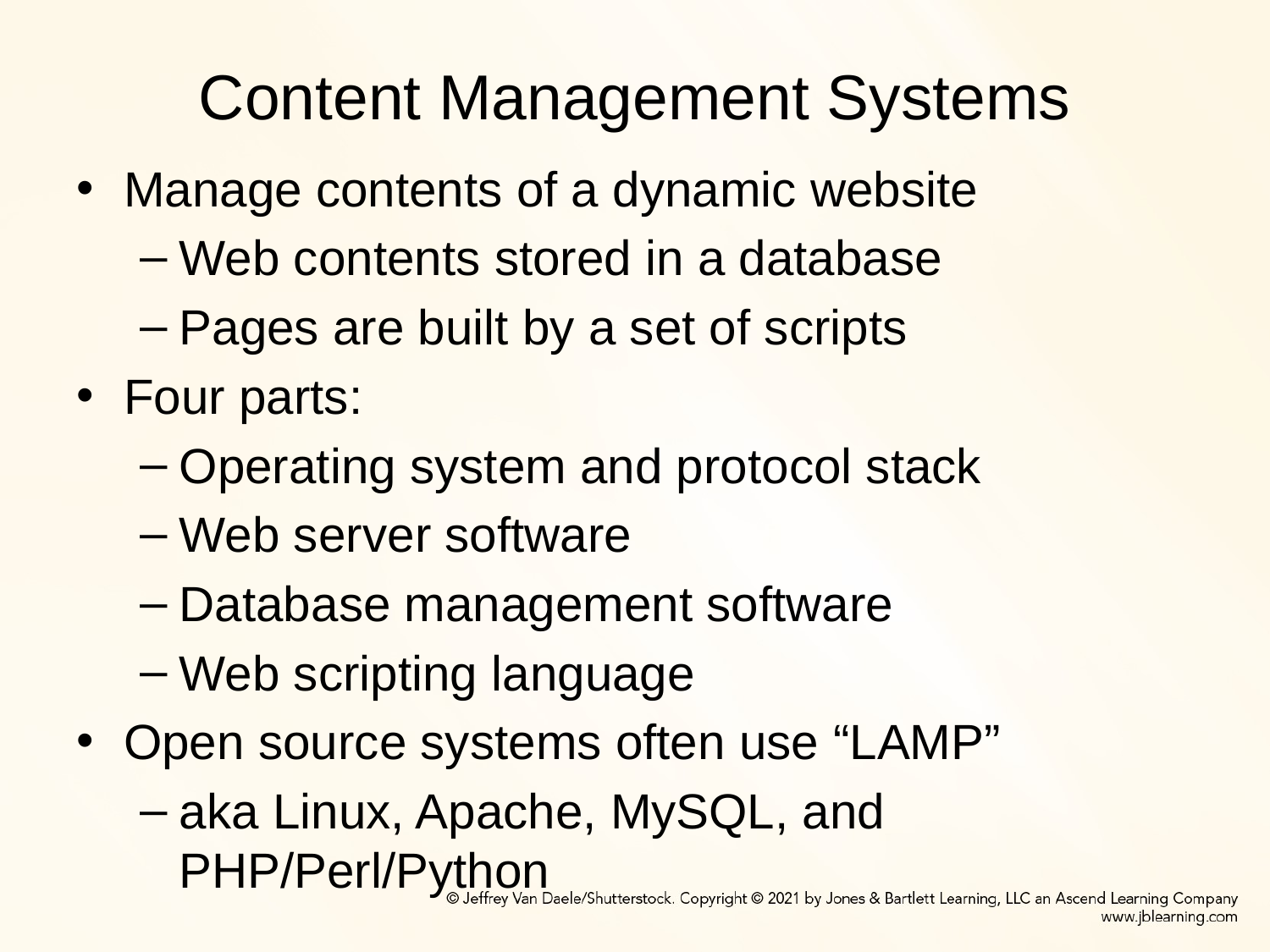

# Content Management Systems
Manage contents of a dynamic website
Web contents stored in a database
Pages are built by a set of scripts
Four parts:
Operating system and protocol stack
Web server software
Database management software
Web scripting language
Open source systems often use “LAMP”
aka Linux, Apache, MySQL, and PHP/Perl/Python